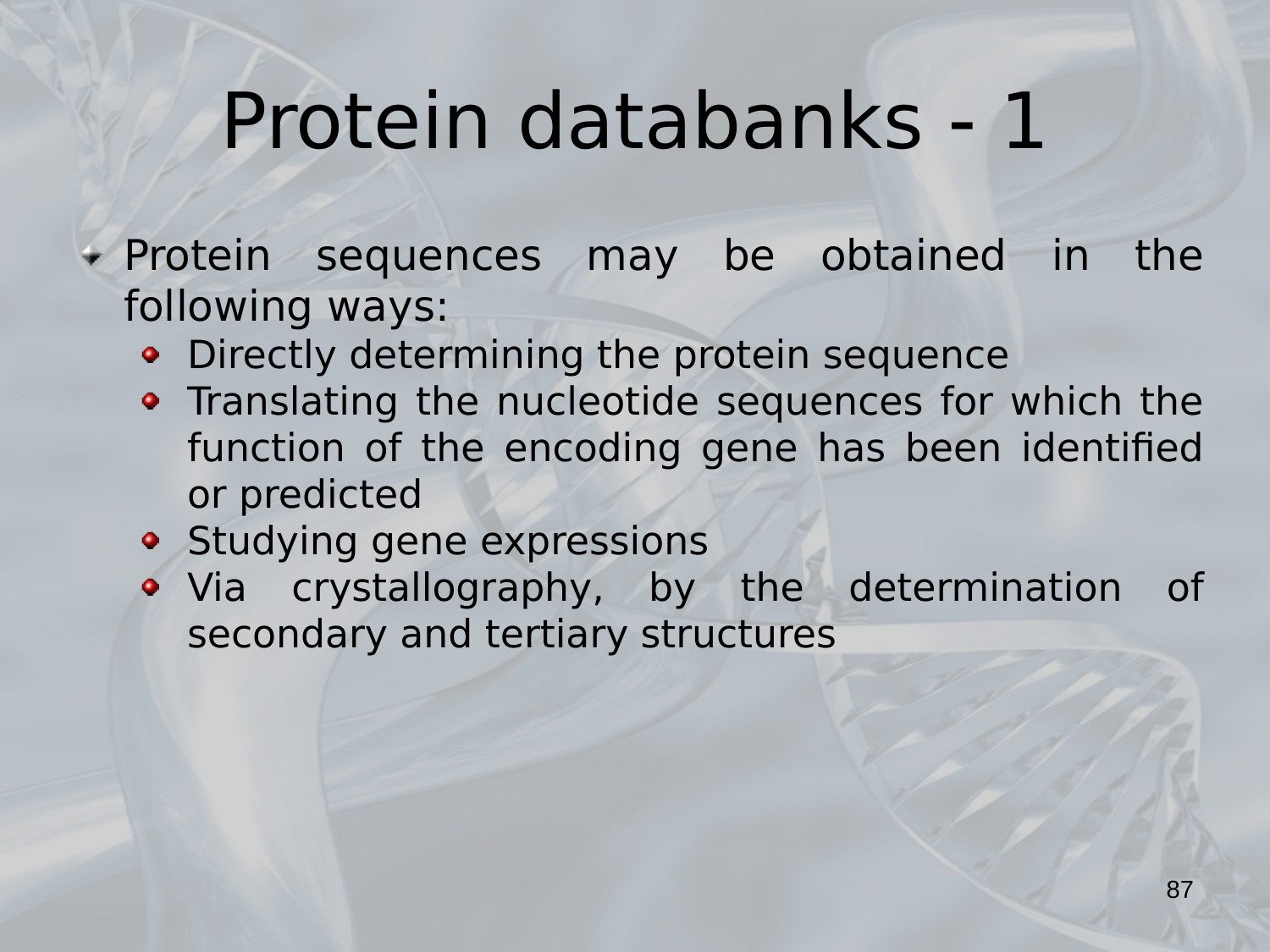

Protein databanks − 1
Protein sequences may be obtained in the following ways:
Directly determining the protein sequence
Translating the nucleotide sequences for which the function of the encoding gene has been identified or predicted
Studying gene expressions
Via crystallography, by the determination of secondary and tertiary structures
87